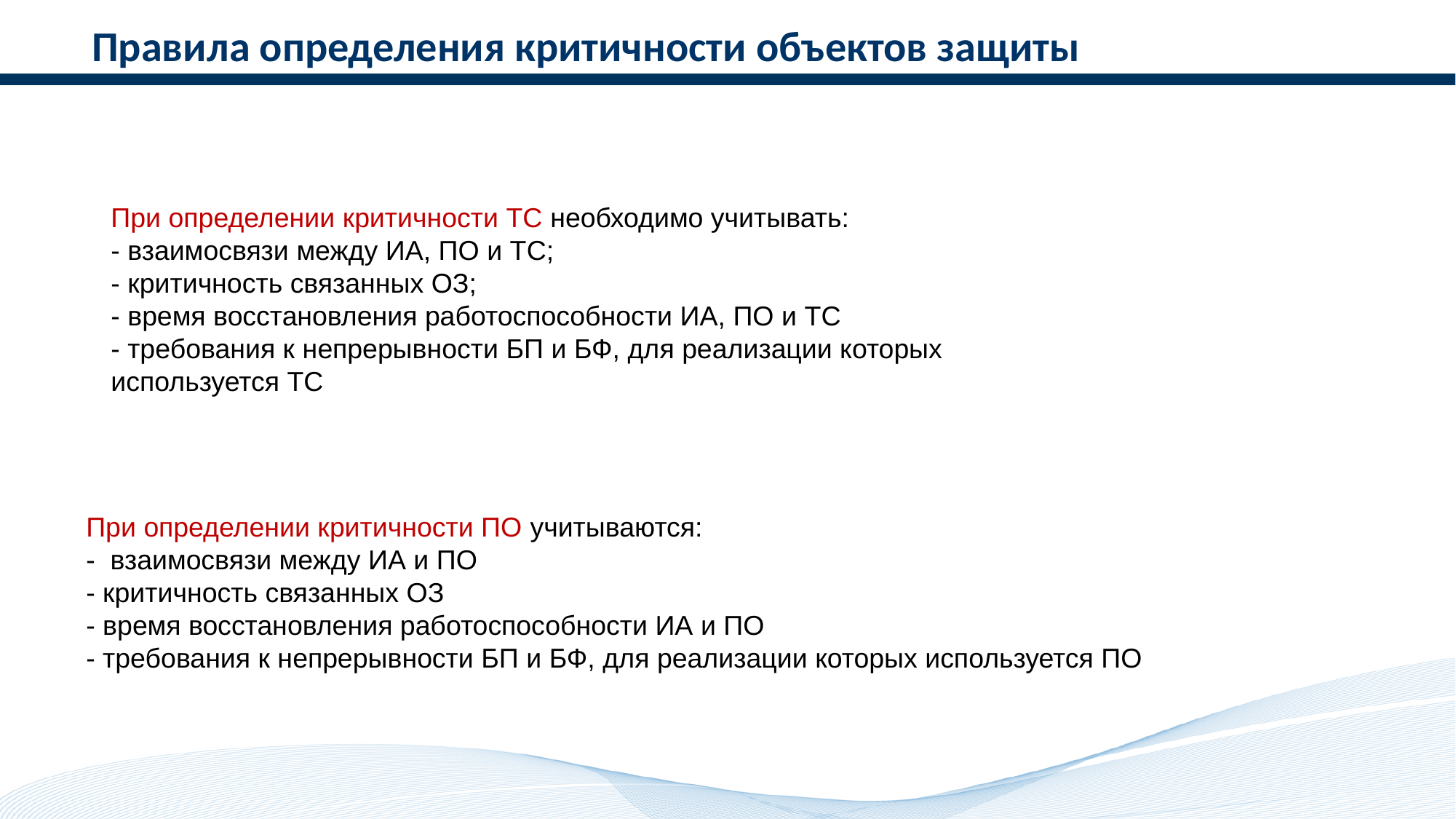

Правила определения критичности объектов защиты
При определении критичности ТС необходимо учитывать:
- взаимосвязи между ИА, ПО и ТС;
- критичность связанных ОЗ;
- время восстановления работоспособности ИА, ПО и ТС
- требования к непрерывности БП и БФ, для реализации которых
используется ТС
При определении критичности ПО учитываются:
-  взаимосвязи между ИА и ПО
- критичность связанных ОЗ
- время восстановления работоспособности ИА и ПО
- требования к непрерывности БП и БФ, для реализации которых используется ПО